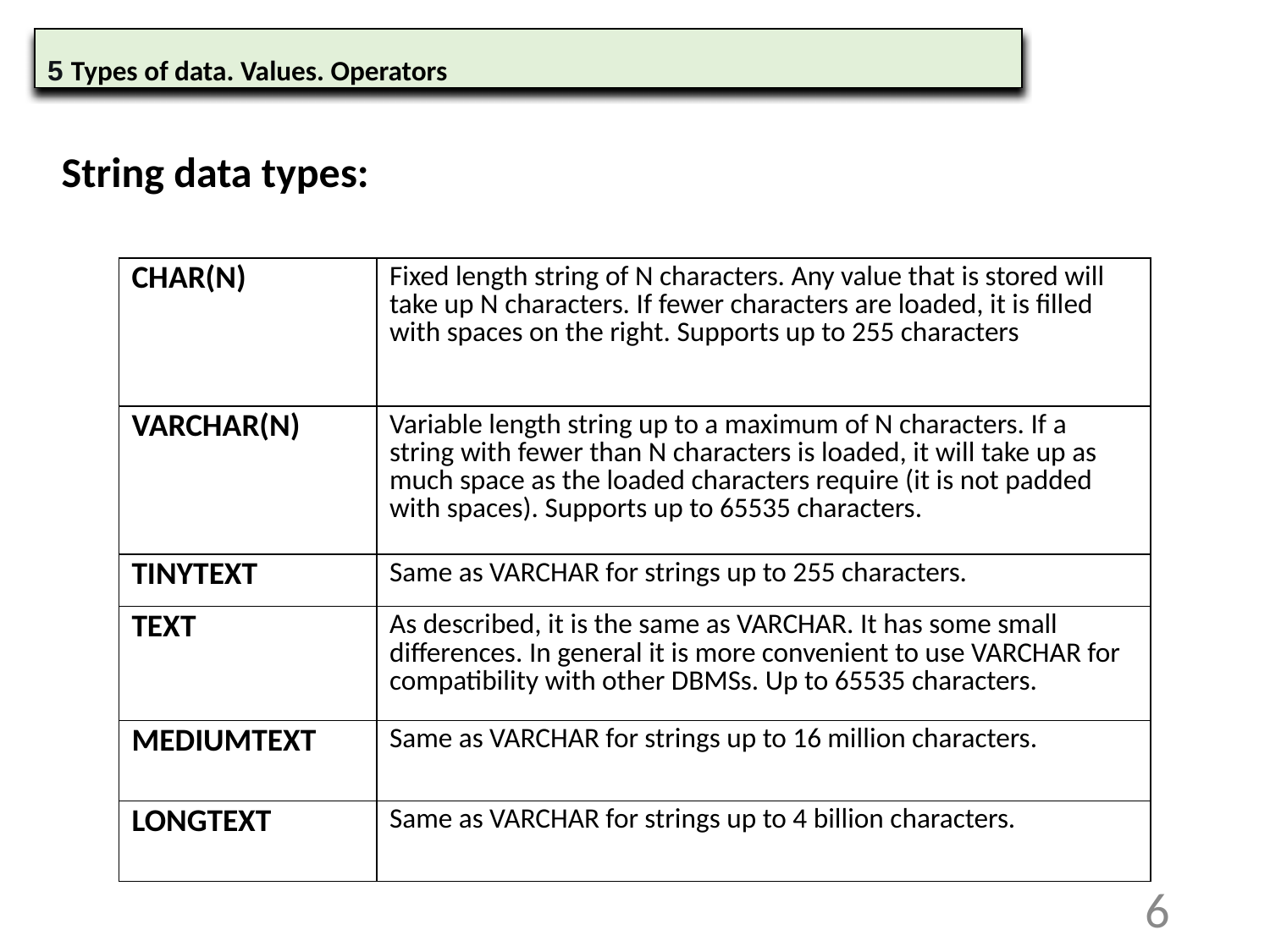

5 Types of data. Values. Operators

String data types:

| CHAR(N) | Fixed length string of N characters. Any value that is stored will take up N characters. If fewer characters are loaded, it is filled with spaces on the right. Supports up to 255 characters |
| --- | --- |
| VARCHAR(N) | Variable length string up to a maximum of N characters. If a string with fewer than N characters is loaded, it will take up as much space as the loaded characters require (it is not padded with spaces). Supports up to 65535 characters. |
| TINYTEXT | Same as VARCHAR for strings up to 255 characters. |
| TEXT | As described, it is the same as VARCHAR. It has some small differences. In general it is more convenient to use VARCHAR for compatibility with other DBMSs. Up to 65535 characters. |
| MEDIUMTEXT | Same as VARCHAR for strings up to 16 million characters. |
| LONGTEXT | Same as VARCHAR for strings up to 4 billion characters. |
6